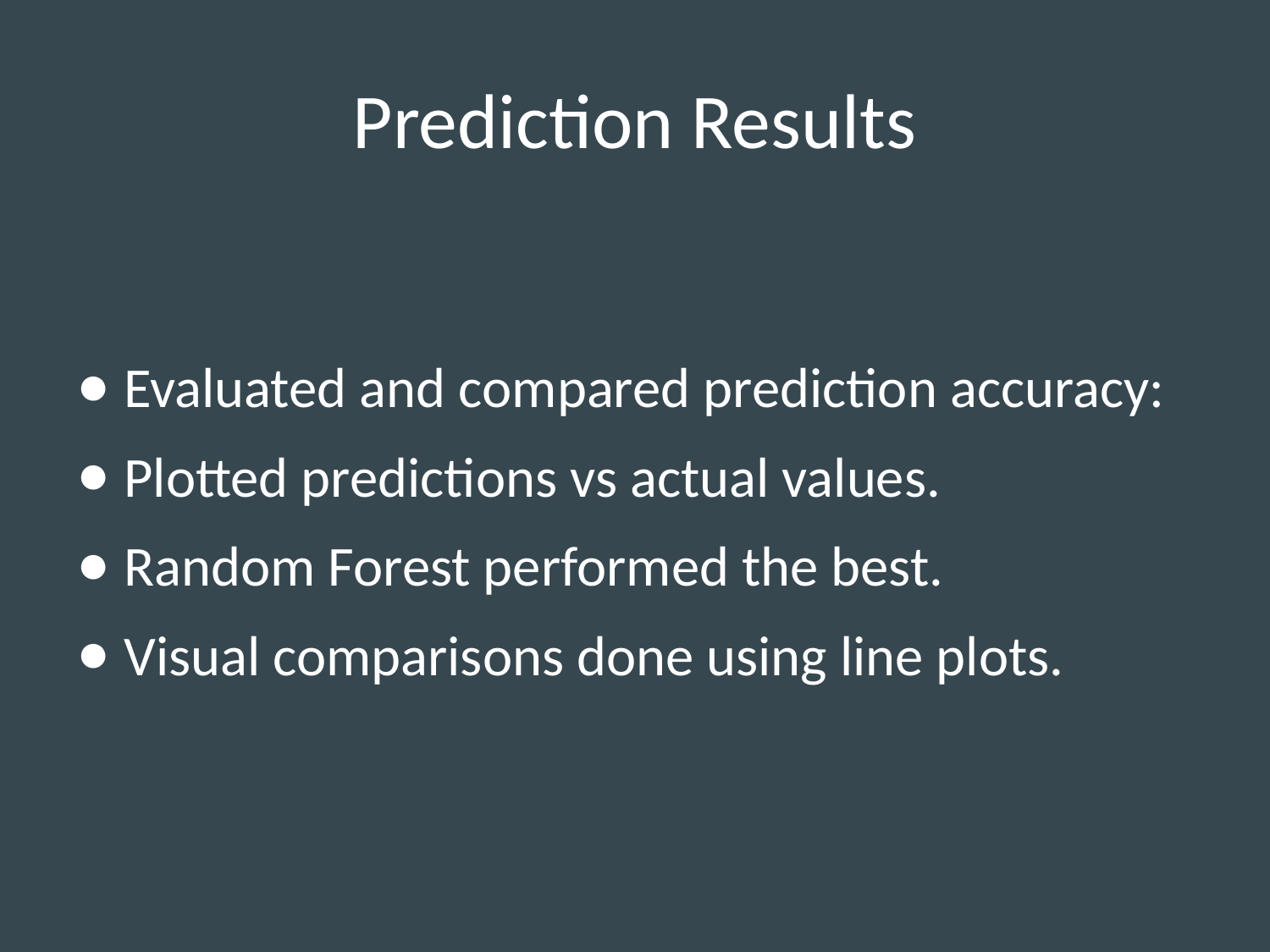

# Prediction Results
Evaluated and compared prediction accuracy:
Plotted predictions vs actual values.
Random Forest performed the best.
Visual comparisons done using line plots.